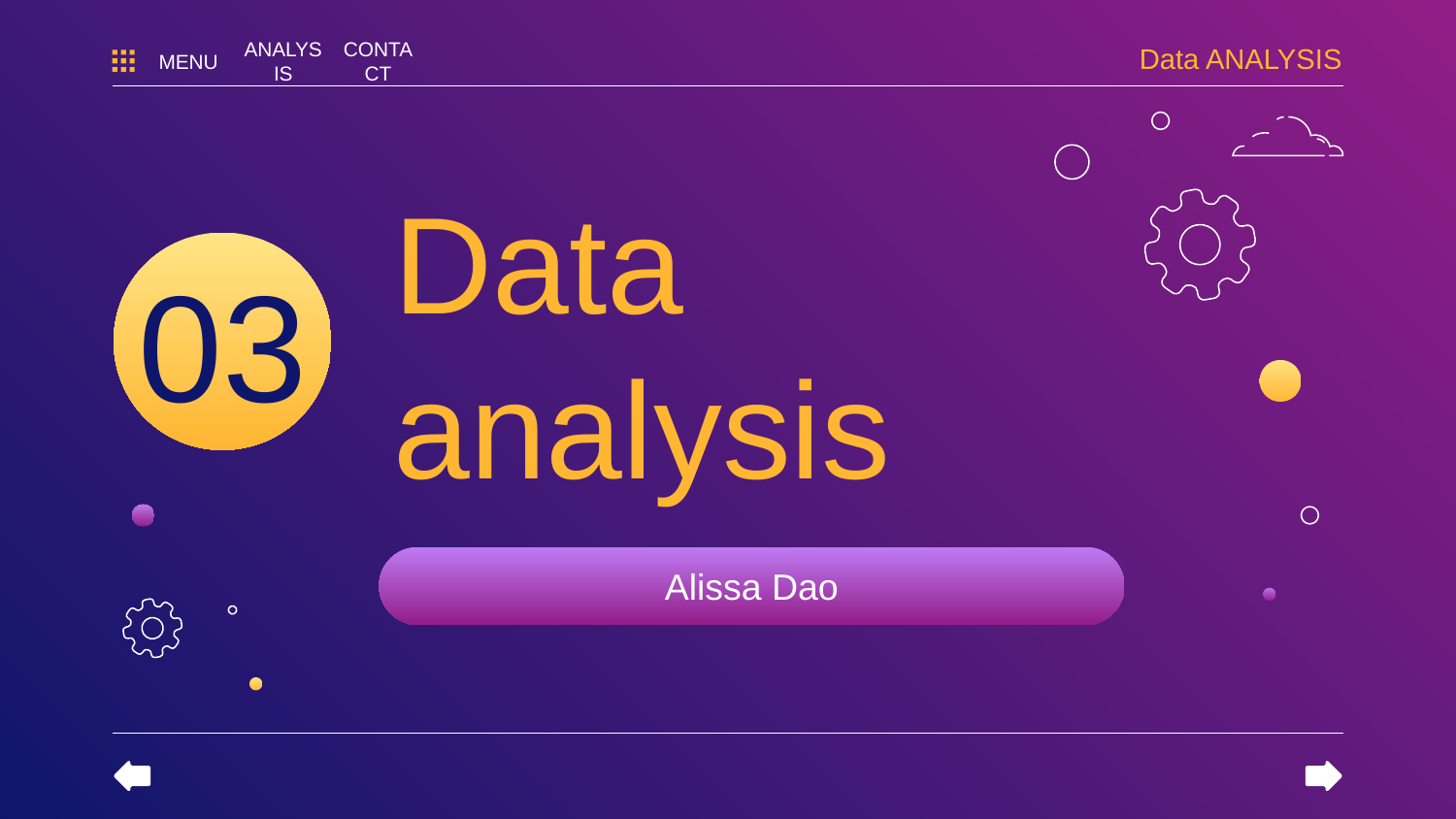

Data ANALYSIS
MENU
ANALYSIS
CONTACT

# Data analysis

03

Alissa Dao